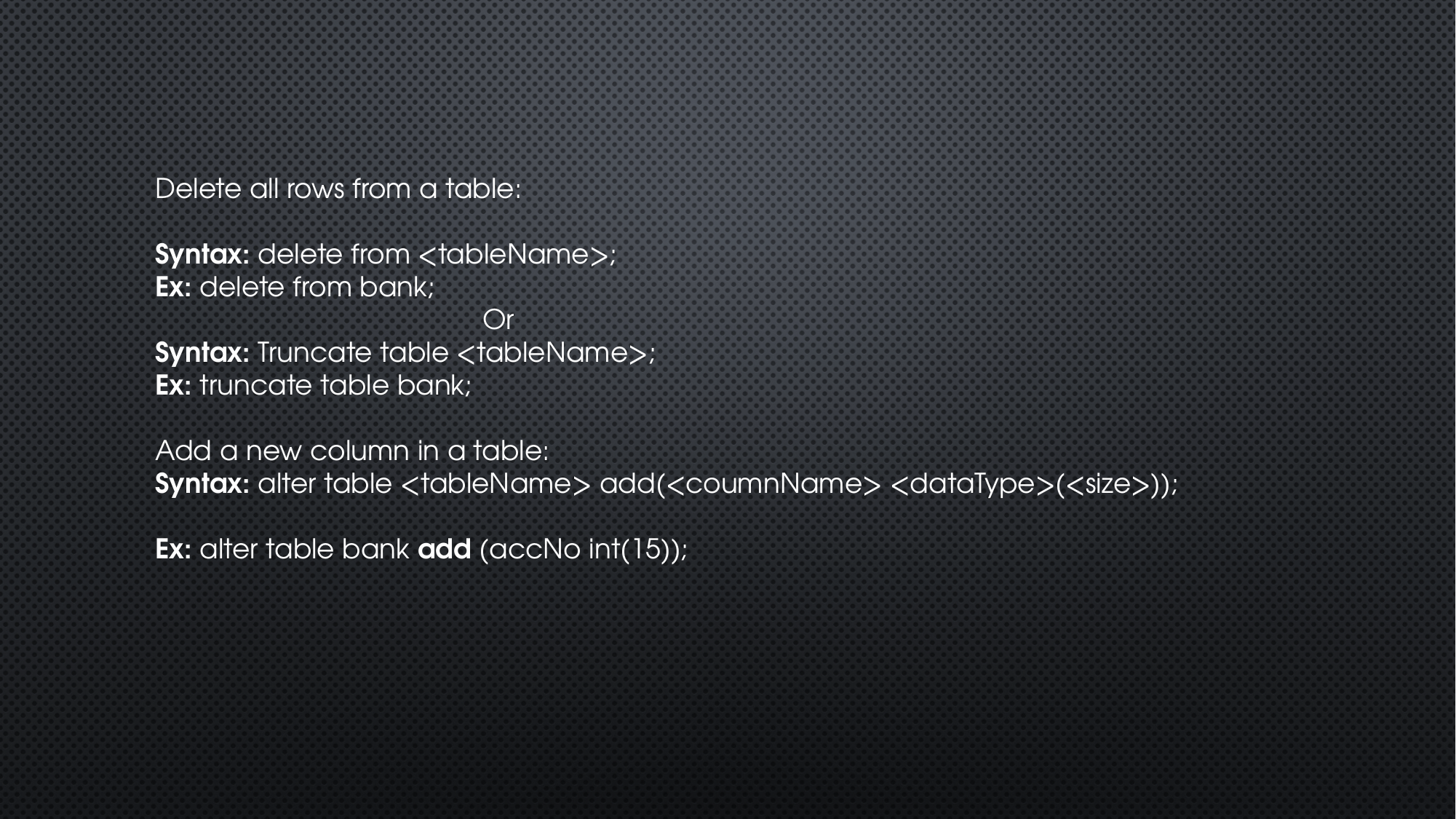

Delete all rows from a table:

Syntax: delete from <tableName>;
Ex: delete from bank;
			Or
Syntax: Truncate table <tableName>;
Ex: truncate table bank;

Add a new column in a table:
Syntax: alter table <tableName> add(<coumnName> <dataType>(<size>));
Ex: alter table bank add (accNo int(15));